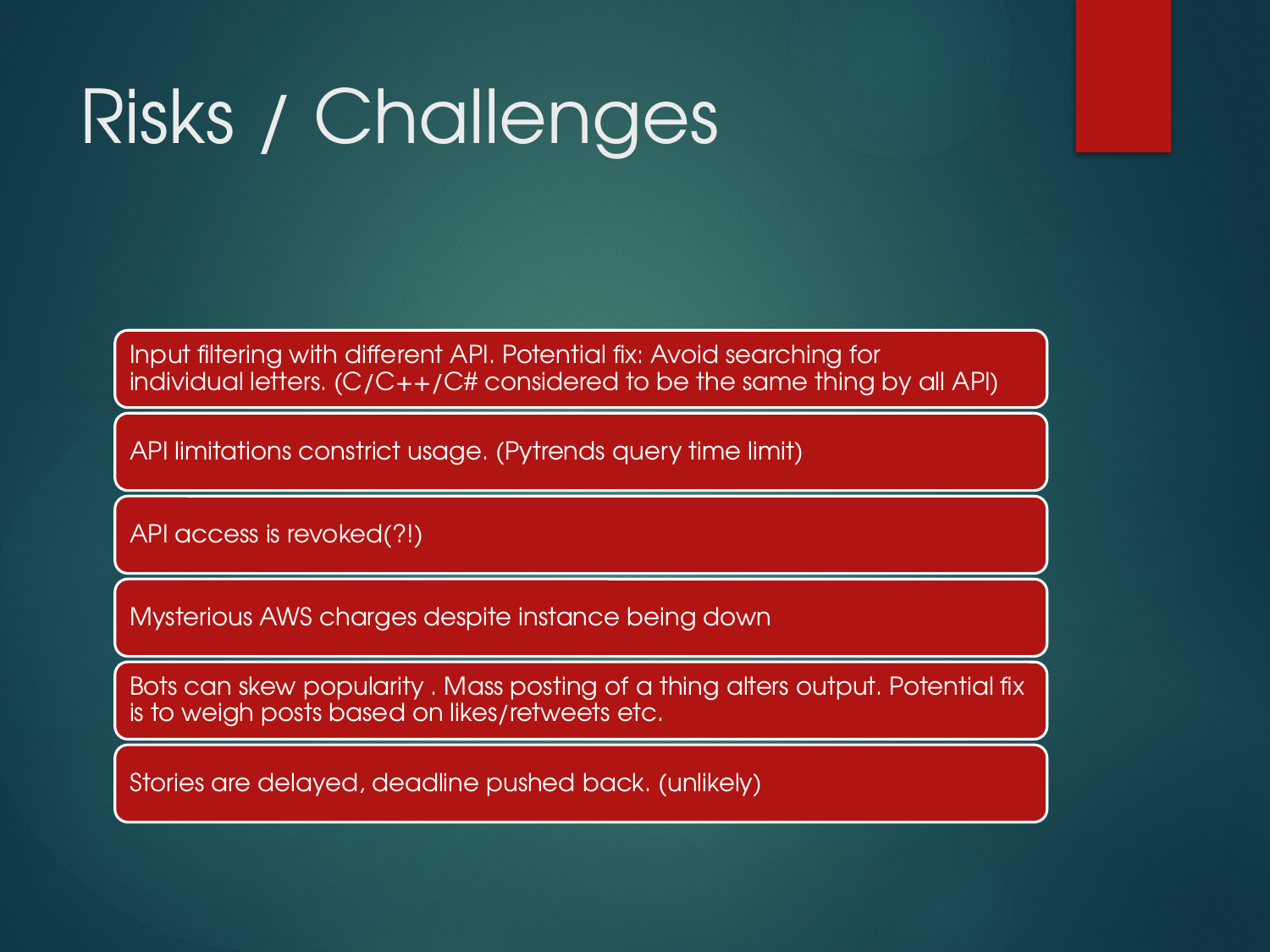

# Risks / Challenges
Input filtering with different API. Potential fix: Avoid searching for individual letters. (C/C++/C# considered to be the same thing by all API)
API limitations constrict usage. (Pytrends query time limit)
API access is revoked(?!)
Mysterious AWS charges despite instance being down
Bots can skew popularity . Mass posting of a thing alters output. Potential fix is to weigh posts based on likes/retweets etc.
Stories are delayed, deadline pushed back. (unlikely)